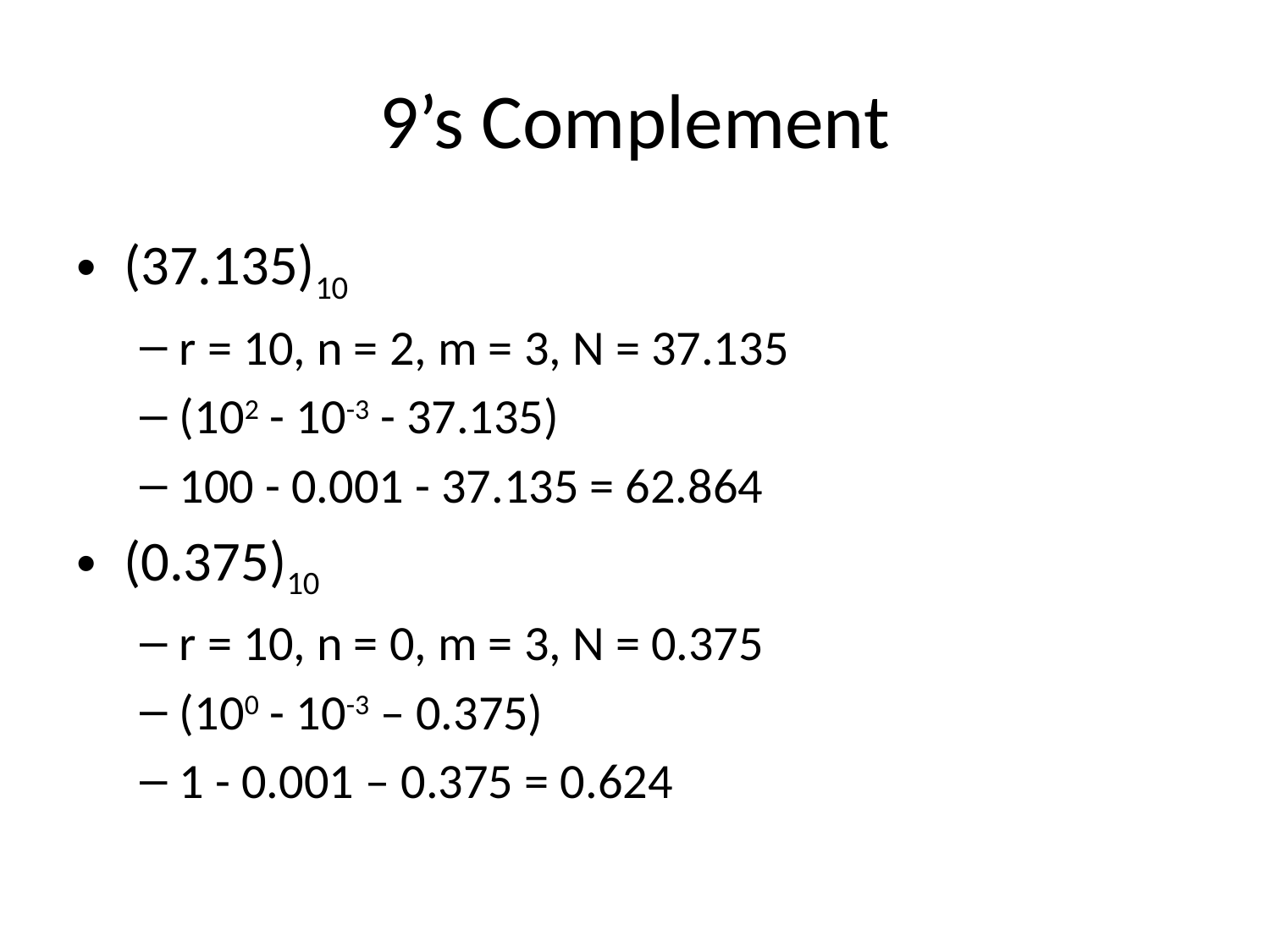

# 9’s Complement
(37.135)10
r = 10, n = 2, m = 3, N = 37.135
(102 - 10-3 - 37.135)
100 - 0.001 - 37.135 = 62.864
(0.375)10
r = 10, n = 0, m = 3, N = 0.375
(100 - 10-3 – 0.375)
1 - 0.001 – 0.375 = 0.624